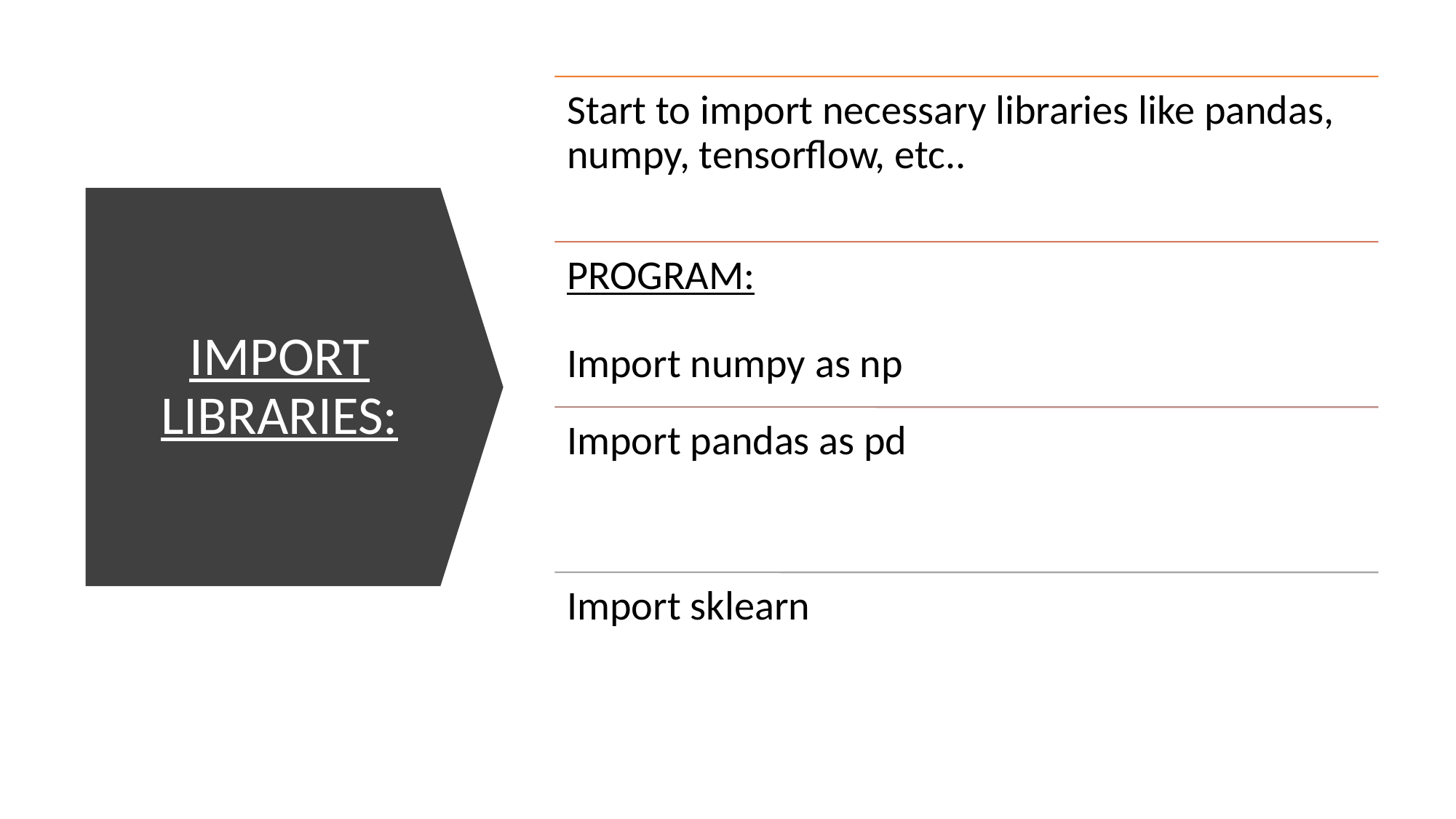

Start to import necessary libraries like pandas, numpy, tensorflow, etc..
PROGRAM:
Import numpy as np
Import pandas as pd
Import sklearn

# IMPORT LIBRARIES: